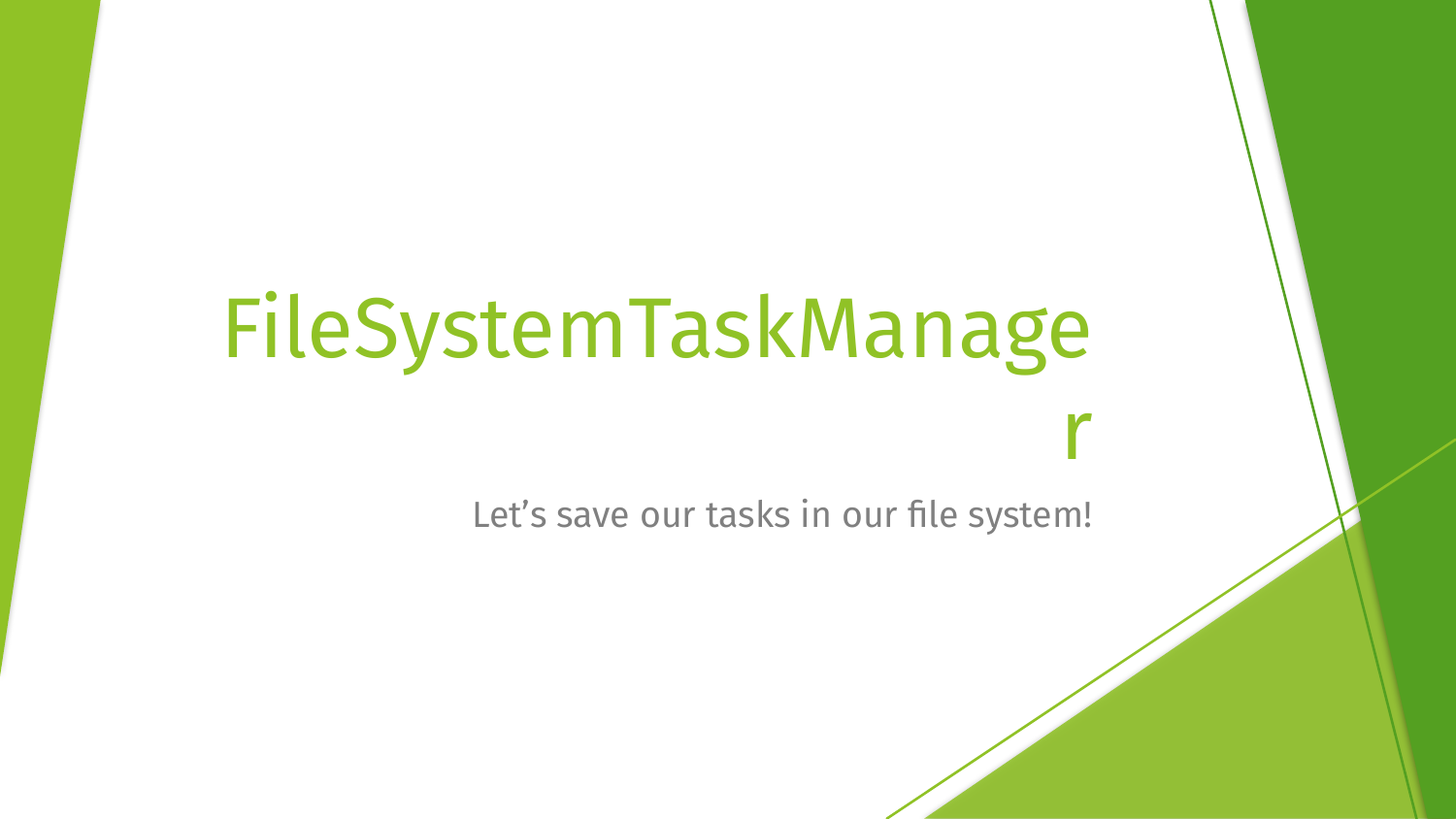

# FileSystemTaskManager

Let’s save our tasks in our file system!